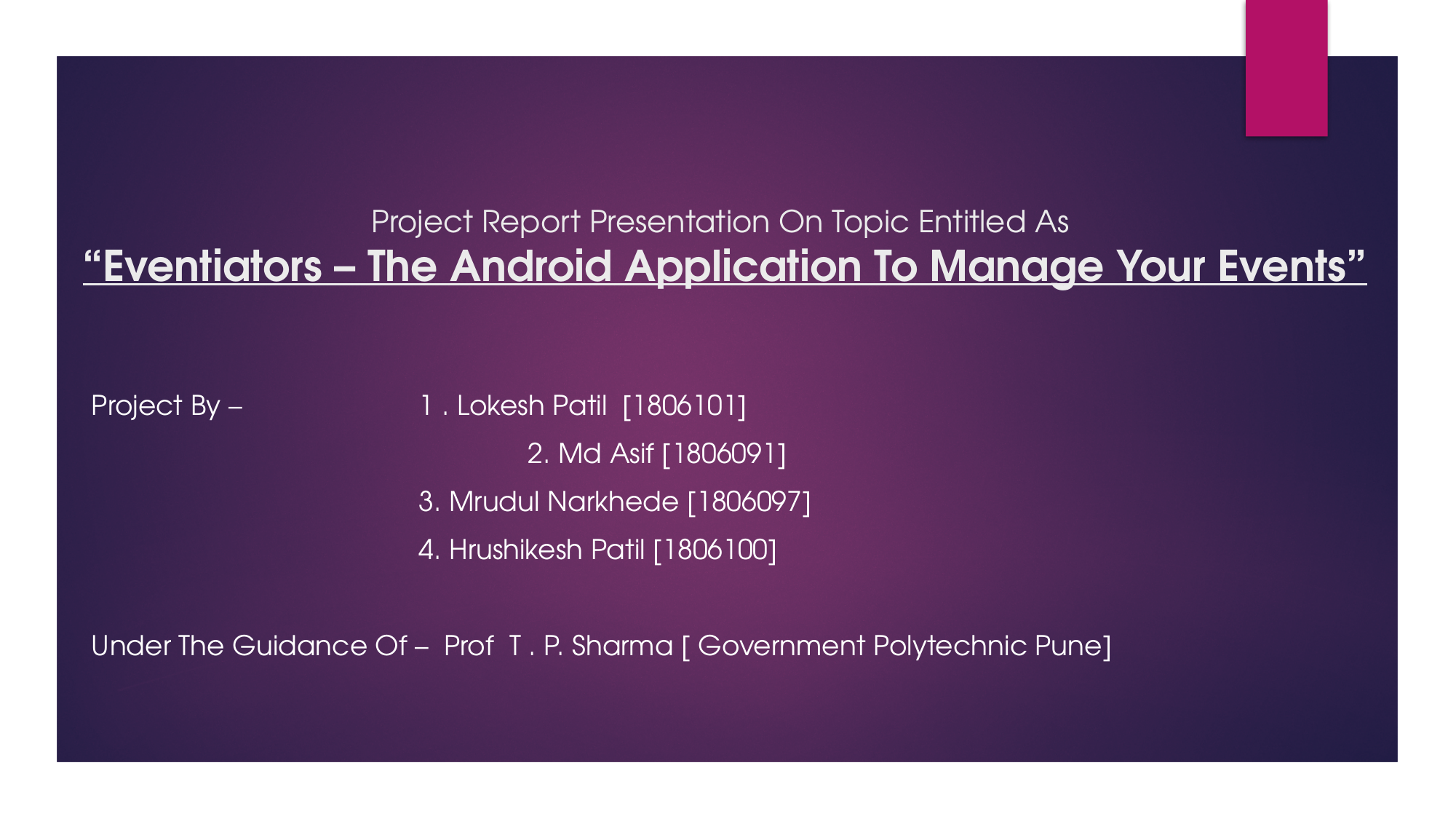

# Project Report Presentation On Topic Entitled As “Eventiators – The Android Application To Manage Your Events”
Project By –		1 . Lokesh Patil  [1806101]
			 	2. Md Asif [1806091]
		         	3. Mrudul Narkhede [1806097]
                     		4. Hrushikesh Patil [1806100]

Under The Guidance Of –  Prof  T . P. Sharma [ Government Polytechnic Pune]